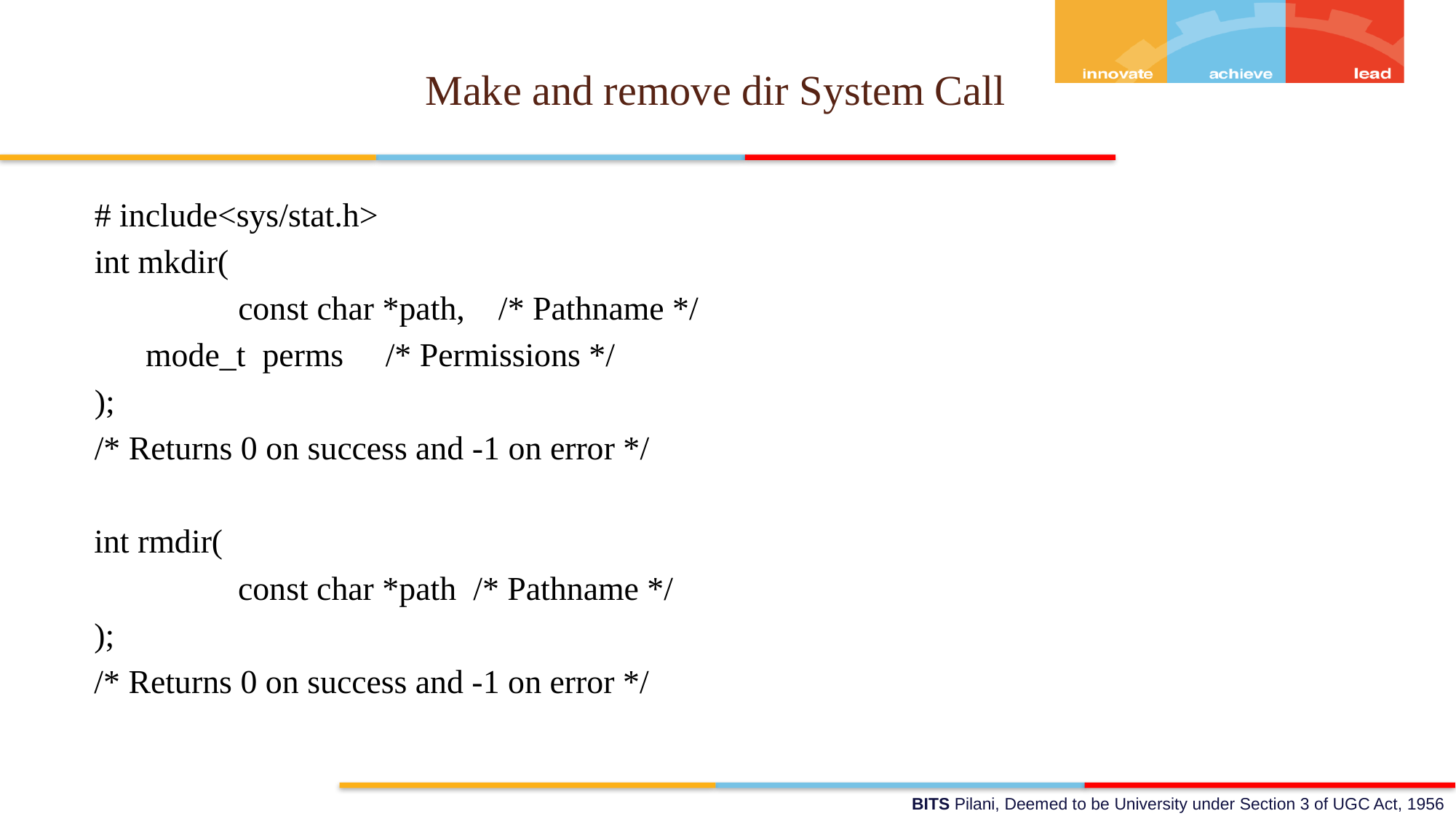

# Make and remove dir System Call
# include<sys/stat.h>
int mkdir(
		const char *path,    /* Pathname */
	  mode_t  perms     /* Permissions */
);
/* Returns 0 on success and -1 on error */

int rmdir(
		const char *path  /* Pathname */
);
/* Returns 0 on success and -1 on error */